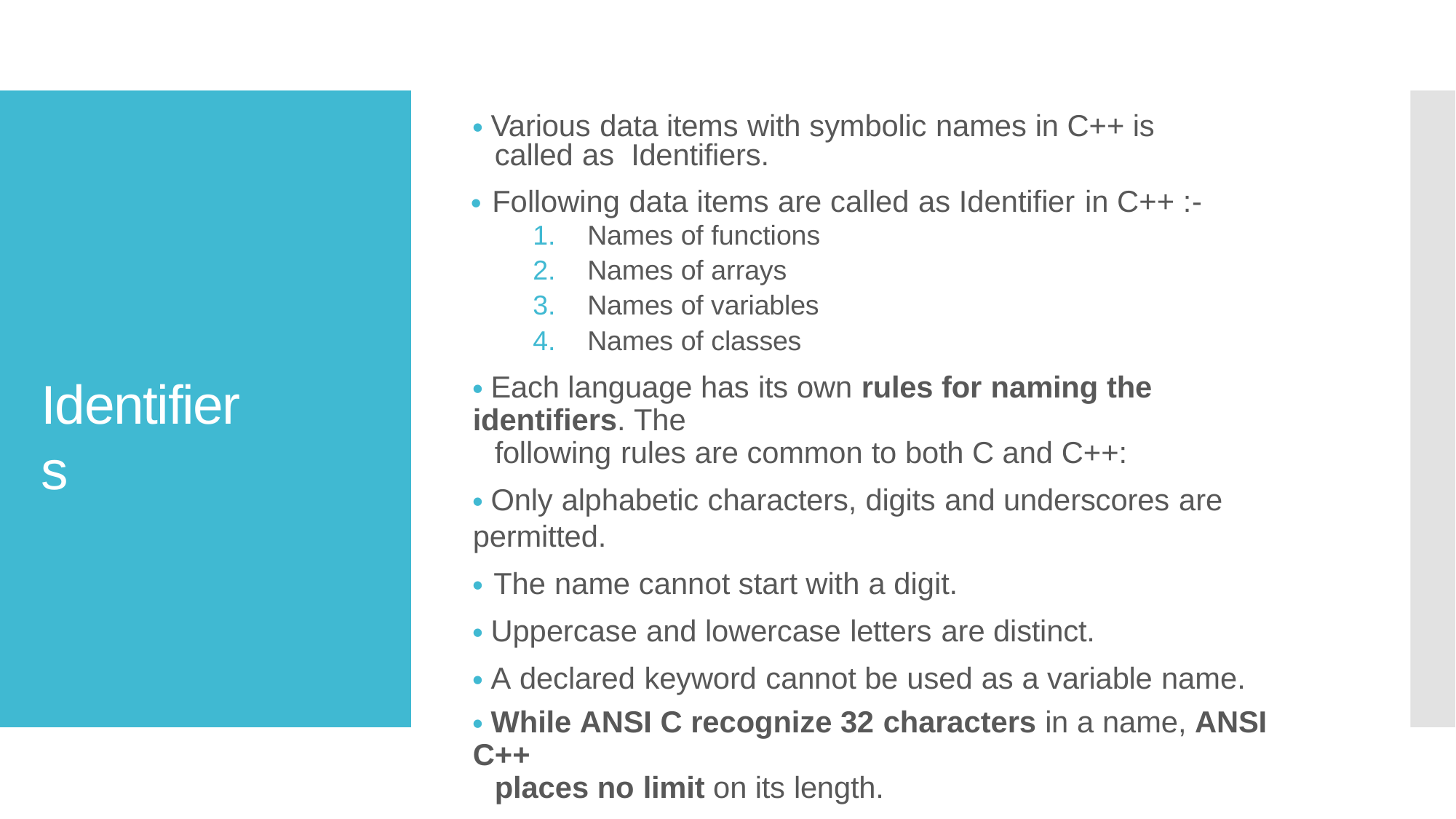

🞄 Various data items with symbolic names in C++ is called as  Identifiers.
🞄 Following data items are called as Identifier in C++ :-
Names of functions
Names of arrays
Names of variables
Names of classes
Identifiers
🞄 Each language has its own rules for naming the identifiers. The
following rules are common to both C and C++:
🞄 Only alphabetic characters, digits and underscores are permitted.
🞄 The name cannot start with a digit.
🞄 Uppercase and lowercase letters are distinct.
🞄 A declared keyword cannot be used as a variable name.
🞄 While ANSI C recognize 32 characters in a name, ANSI C++
places no limit on its length.